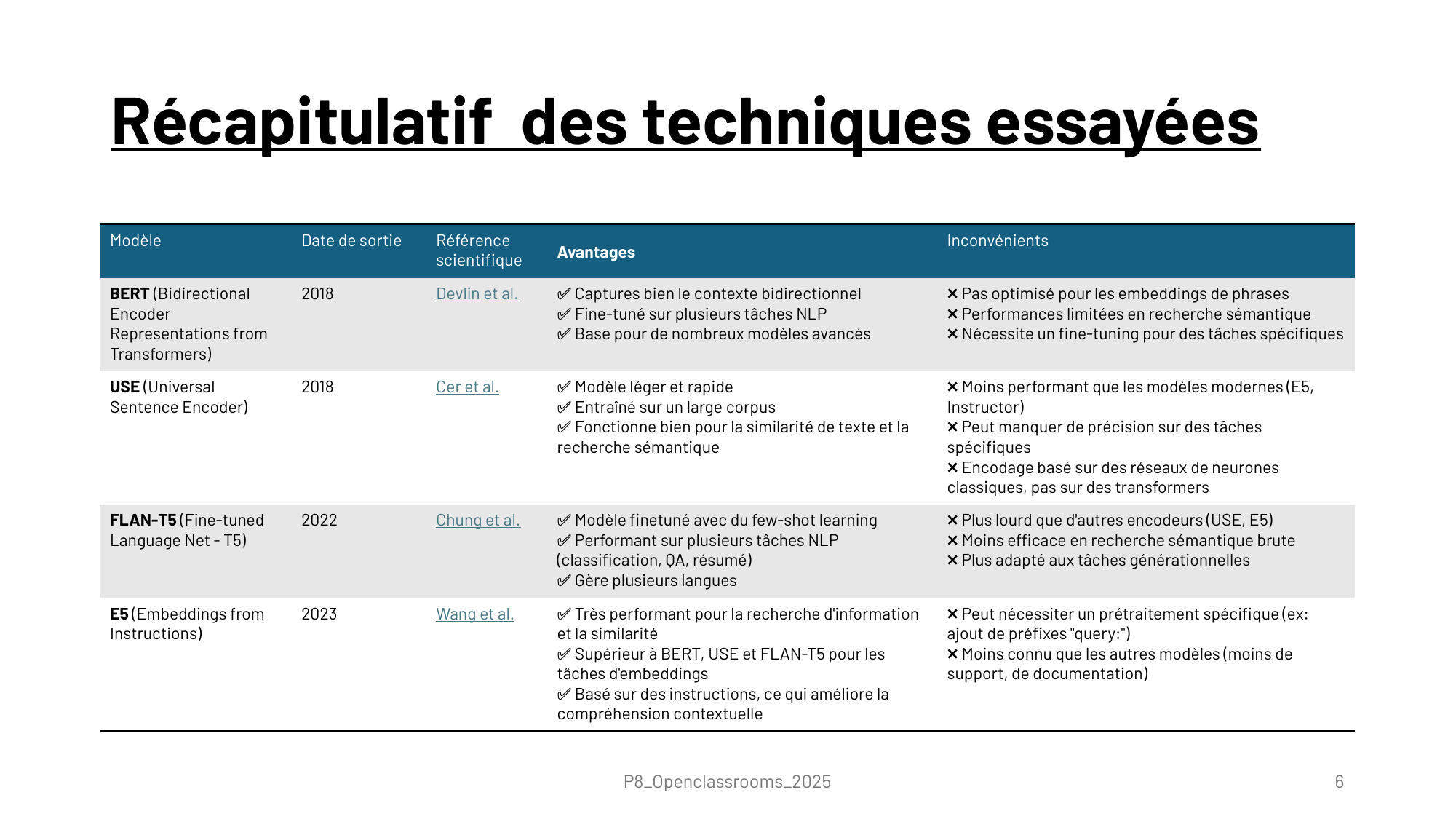

# Récapitulatif  des techniques essayées
| Modèle | Date de sortie | Référence scientifique | Avantages | Inconvénients |
| --- | --- | --- | --- | --- |
| BERT (Bidirectional Encoder Representations from Transformers) | 2018 | Devlin et al. | ✅ Captures bien le contexte bidirectionnel ✅ Fine-tuné sur plusieurs tâches NLP ✅ Base pour de nombreux modèles avancés | ❌ Pas optimisé pour les embeddings de phrases ❌ Performances limitées en recherche sémantique ❌ Nécessite un fine-tuning pour des tâches spécifiques |
| USE (Universal Sentence Encoder) | 2018 | Cer et al. | ✅ Modèle léger et rapide ✅ Entraîné sur un large corpus ✅ Fonctionne bien pour la similarité de texte et la recherche sémantique | ❌ Moins performant que les modèles modernes (E5, Instructor) ❌ Peut manquer de précision sur des tâches spécifiques ❌ Encodage basé sur des réseaux de neurones classiques, pas sur des transformers |
| FLAN-T5 (Fine-tuned Language Net - T5) | 2022 | Chung et al. | ✅ Modèle finetuné avec du few-shot learning ✅ Performant sur plusieurs tâches NLP (classification, QA, résumé) ✅ Gère plusieurs langues | ❌ Plus lourd que d'autres encodeurs (USE, E5) ❌ Moins efficace en recherche sémantique brute ❌ Plus adapté aux tâches générationnelles |
| E5 (Embeddings from Instructions) | 2023 | Wang et al. | ✅ Très performant pour la recherche d'information et la similarité ✅ Supérieur à BERT, USE et FLAN-T5 pour les tâches d'embeddings ✅ Basé sur des instructions, ce qui améliore la compréhension contextuelle | ❌ Peut nécessiter un prétraitement spécifique (ex: ajout de préfixes "query:") ❌ Moins connu que les autres modèles (moins de support, de documentation) |
P8_Openclassrooms_2025
6